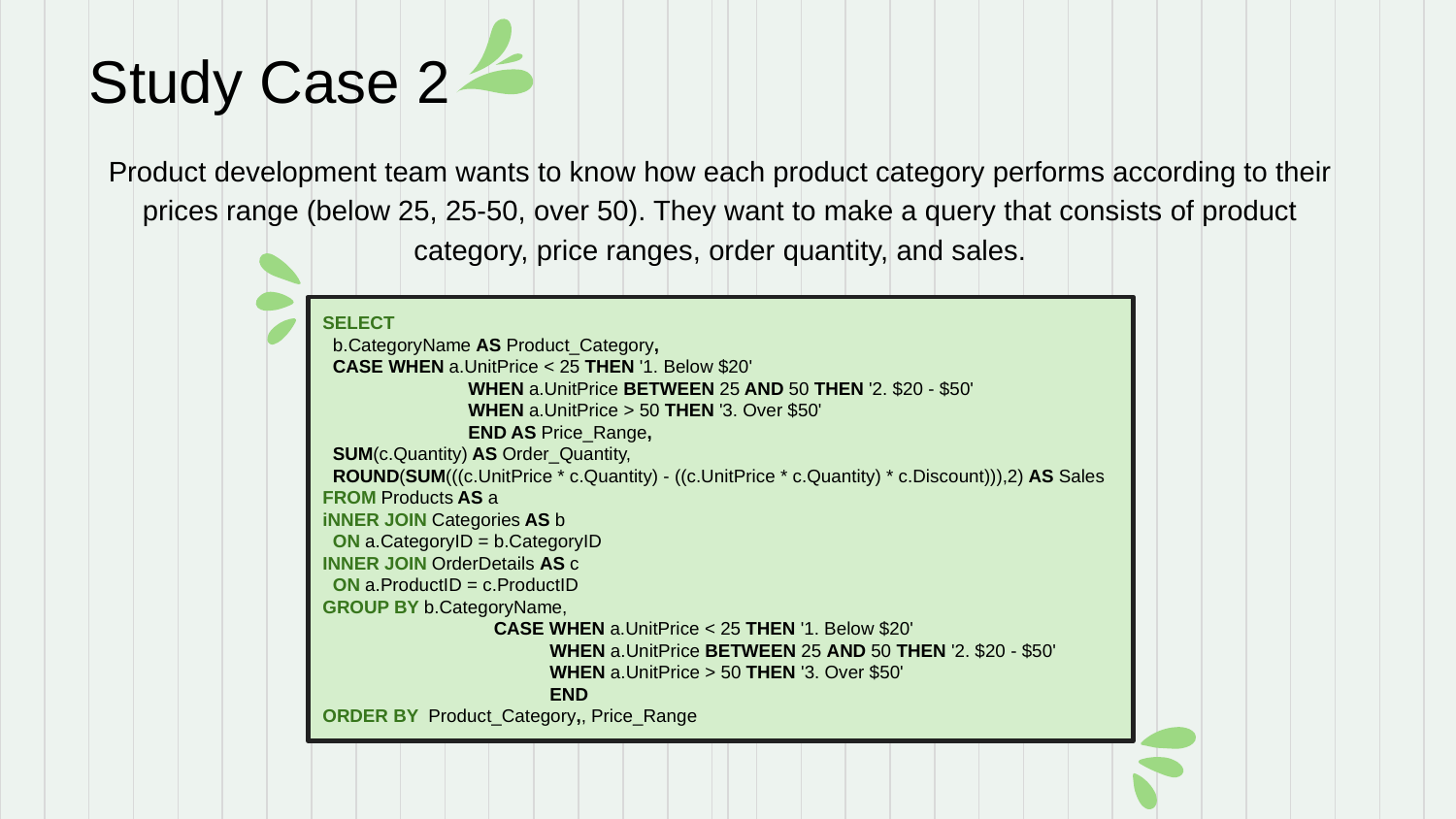

# Study Case 2
Product development team wants to know how each product category performs according to their prices range (below 25, 25-50, over 50). They want to make a query that consists of product category, price ranges, order quantity, and sales.

SELECT
  b.CategoryName AS Product_Category,
  CASE WHEN a.UnitPrice < 25 THEN '1. Below $20'
   	WHEN a.UnitPrice BETWEEN 25 AND 50 THEN '2. $20 - $50'
   	WHEN a.UnitPrice > 50 THEN '3. Over $50'
   	END AS Price_Range,
  SUM(c.Quantity) AS Order_Quantity,
  ROUND(SUM(((c.UnitPrice * c.Quantity) - ((c.UnitPrice * c.Quantity) * c.Discount))),2) AS Sales
FROM Products AS a
iNNER JOIN Categories AS b
  ON a.CategoryID = b.CategoryID
INNER JOIN OrderDetails AS c
  ON a.ProductID = c.ProductID
GROUP BY b.CategoryName,
     	     CASE WHEN a.UnitPrice < 25 THEN '1. Below $20'
   	                WHEN a.UnitPrice BETWEEN 25 AND 50 THEN '2. $20 - $50'
          	                WHEN a.UnitPrice > 50 THEN '3. Over $50'
          	                END
ORDER BY  Product_Category,, Price_Range